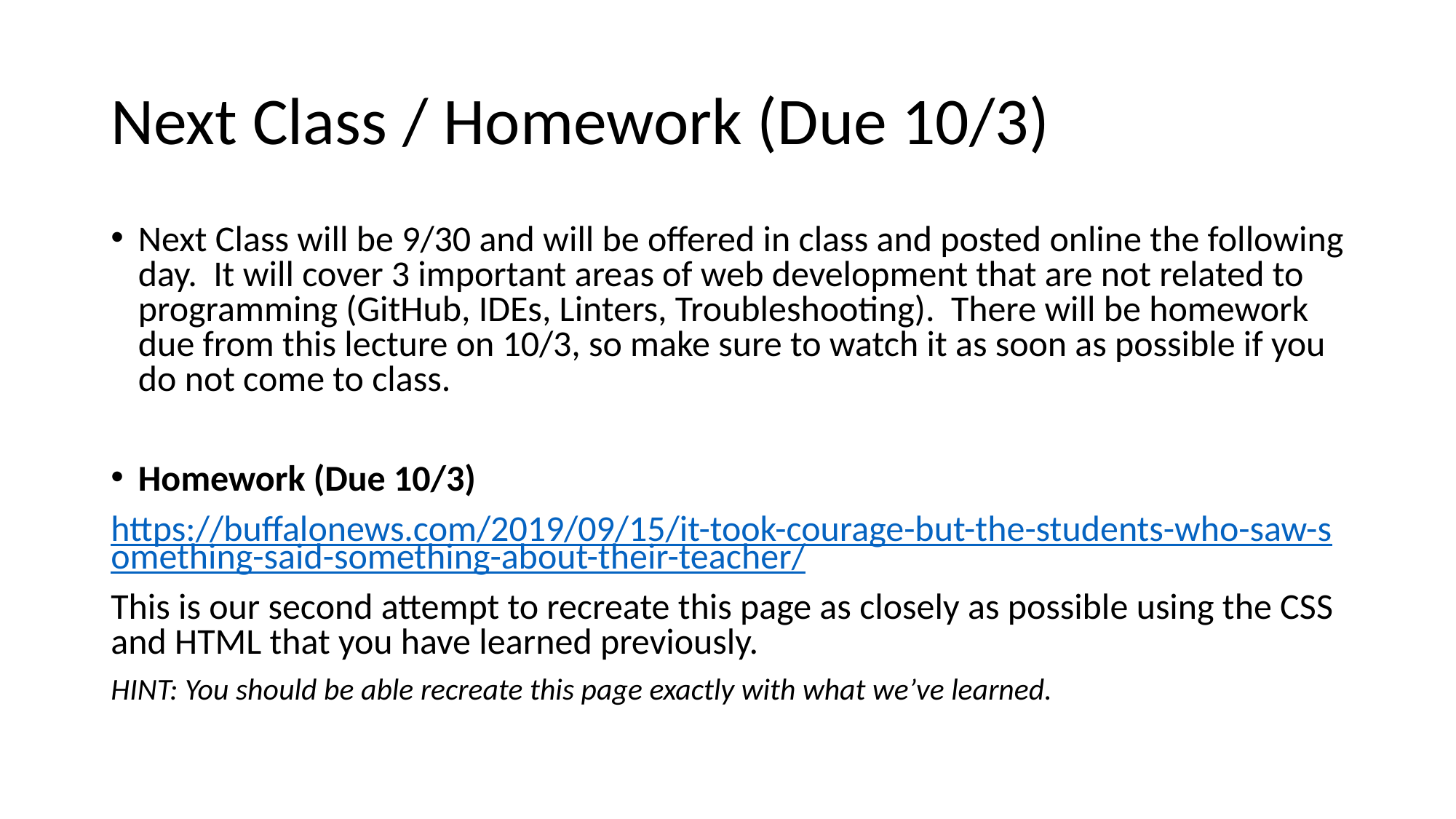

# Next Class / Homework (Due 10/3)
Next Class will be 9/30 and will be offered in class and posted online the following day.  It will cover 3 important areas of web development that are not related to programming (GitHub, IDEs, Linters, Troubleshooting).  There will be homework due from this lecture on 10/3, so make sure to watch it as soon as possible if you do not come to class.

Homework (Due 10/3)
https://buffalonews.com/2019/09/15/it-took-courage-but-the-students-who-saw-something-said-something-about-their-teacher/
This is our second attempt to recreate this page as closely as possible using the CSS and HTML that you have learned previously.
HINT: You should be able recreate this page exactly with what we’ve learned.